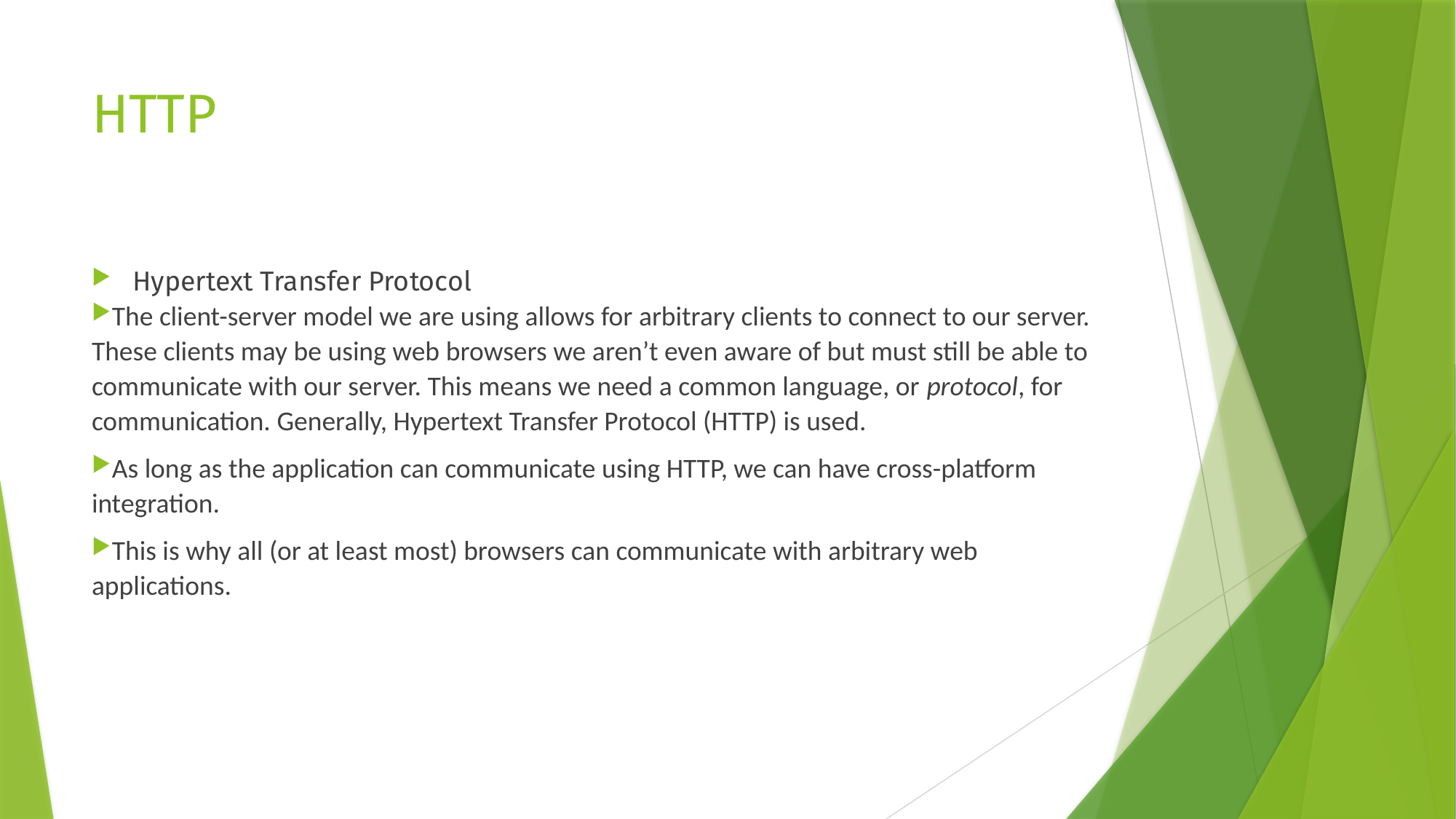

# HTTP
Hypertext Transfer Protocol
The client-server model we are using allows for arbitrary clients to connect to our server. These clients may be using web browsers we aren’t even aware of but must still be able to communicate with our server. This means we need a common language, or protocol, for communication. Generally, Hypertext Transfer Protocol (HTTP) is used.
As long as the application can communicate using HTTP, we can have cross-platform integration.
This is why all (or at least most) browsers can communicate with arbitrary web applications.